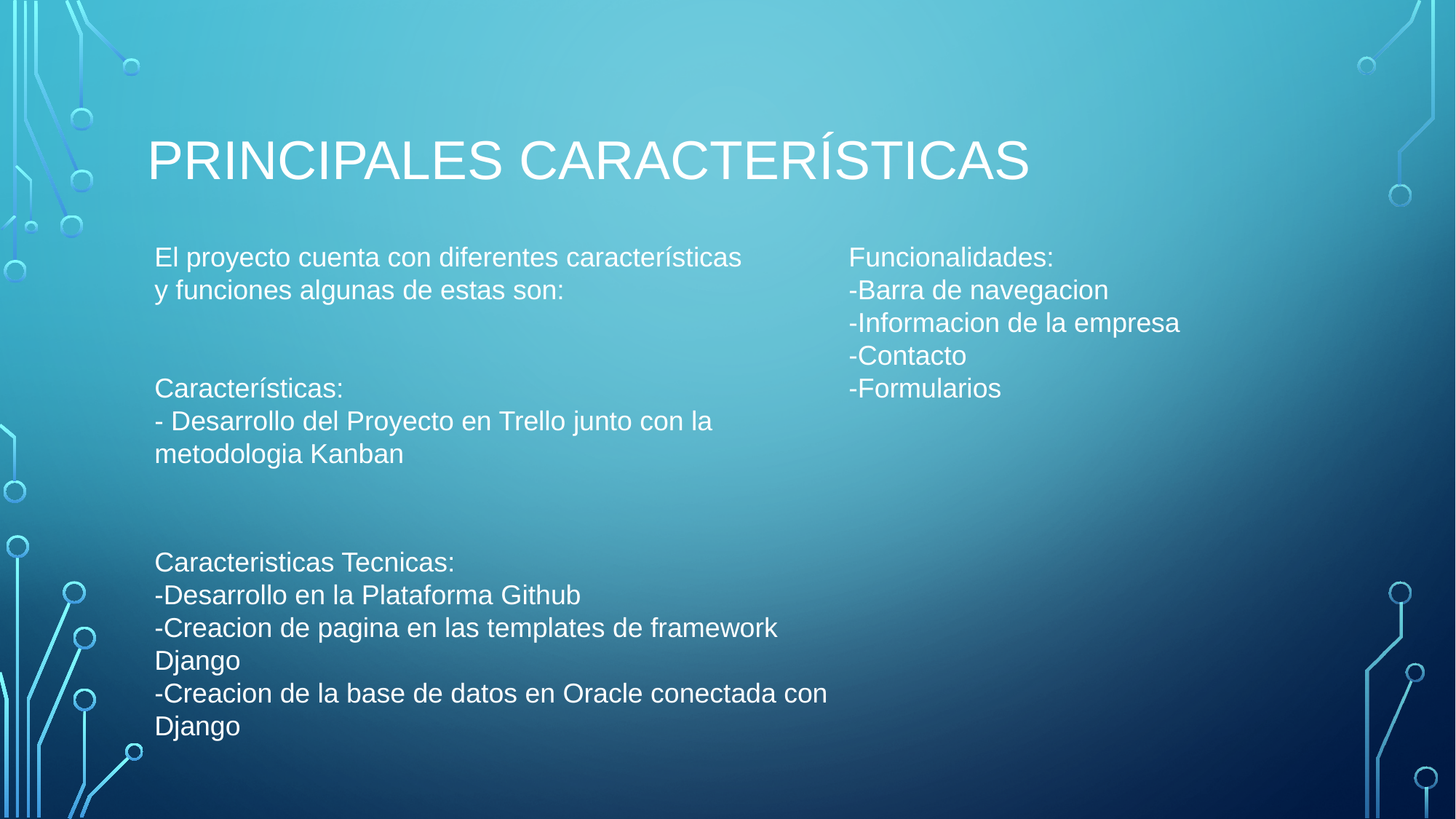

# Principales características

El proyecto cuenta con diferentes características y funciones algunas de estas son:

Características:
- Desarrollo del Proyecto en Trello junto con la metodologia Kanban

Funcionalidades:
-Barra de navegacion
-Informacion de la empresa
-Contacto
-Formularios
Caracteristicas Tecnicas:
-Desarrollo en la Plataforma Github
-Creacion de pagina en las templates de framework Django
-Creacion de la base de datos en Oracle conectada con Django